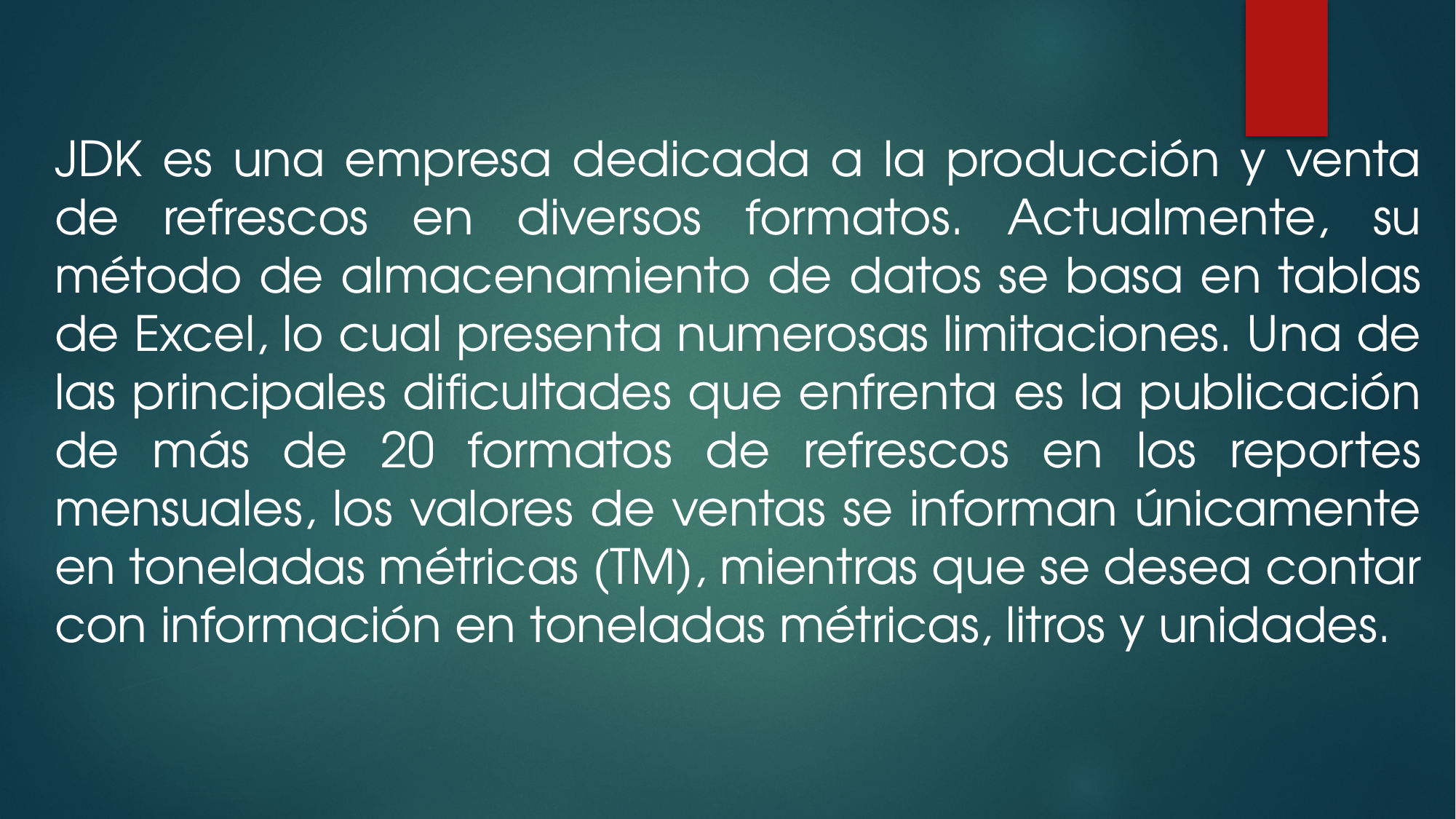

JDK es una empresa dedicada a la producción y venta de refrescos en diversos formatos. Actualmente, su método de almacenamiento de datos se basa en tablas de Excel, lo cual presenta numerosas limitaciones. Una de las principales dificultades que enfrenta es la publicación de más de 20 formatos de refrescos en los reportes mensuales, los valores de ventas se informan únicamente en toneladas métricas (TM), mientras que se desea contar con información en toneladas métricas, litros y unidades.